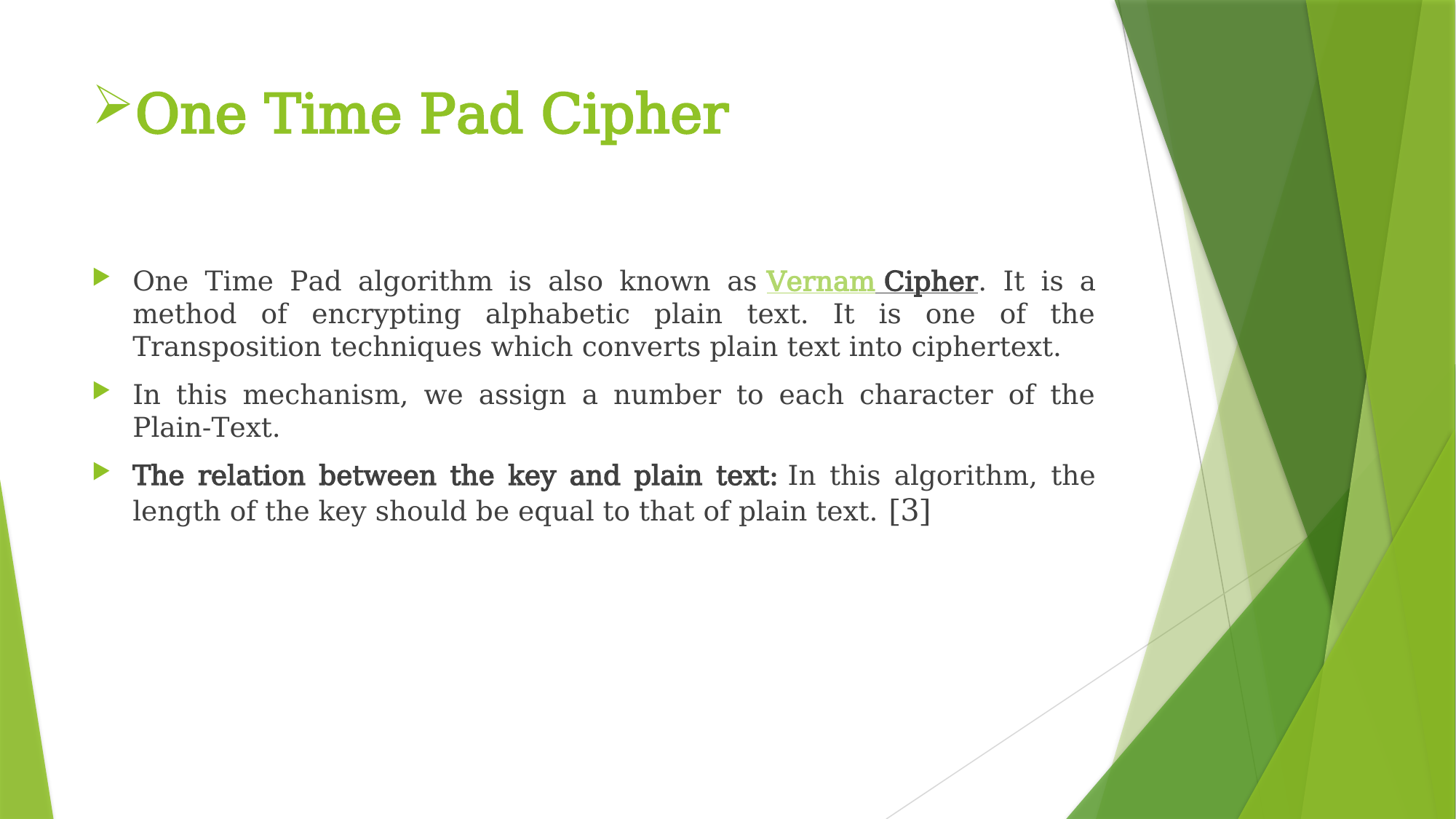

# One Time Pad Cipher
One Time Pad algorithm is also known as Vernam Cipher. It is a method of encrypting alphabetic plain text. It is one of the Transposition techniques which converts plain text into ciphertext.
In this mechanism, we assign a number to each character of the Plain-Text.
The relation between the key and plain text: In this algorithm, the length of the key should be equal to that of plain text. [3]